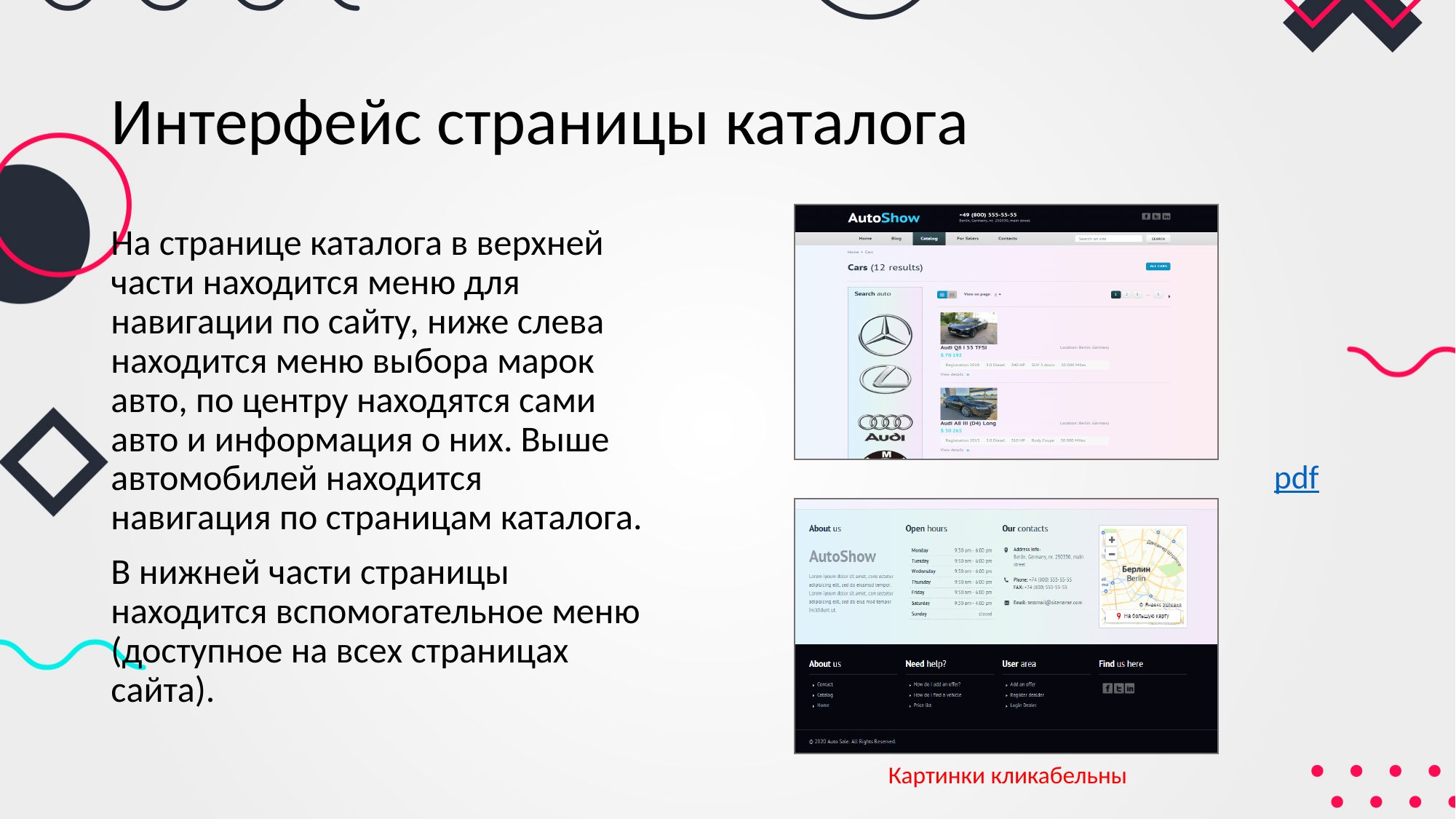

# Интерфейс страницы каталога

На странице каталога в верхней части находится меню для навигации по сайту, ниже слева находится меню выбора марок авто, по центру находятся сами авто и информация о них. Выше автомобилей находится навигация по страницам каталога.
В нижней части страницы находится вспомогательное меню (доступное на всех страницах сайта).
pdf
Картинки кликабельны